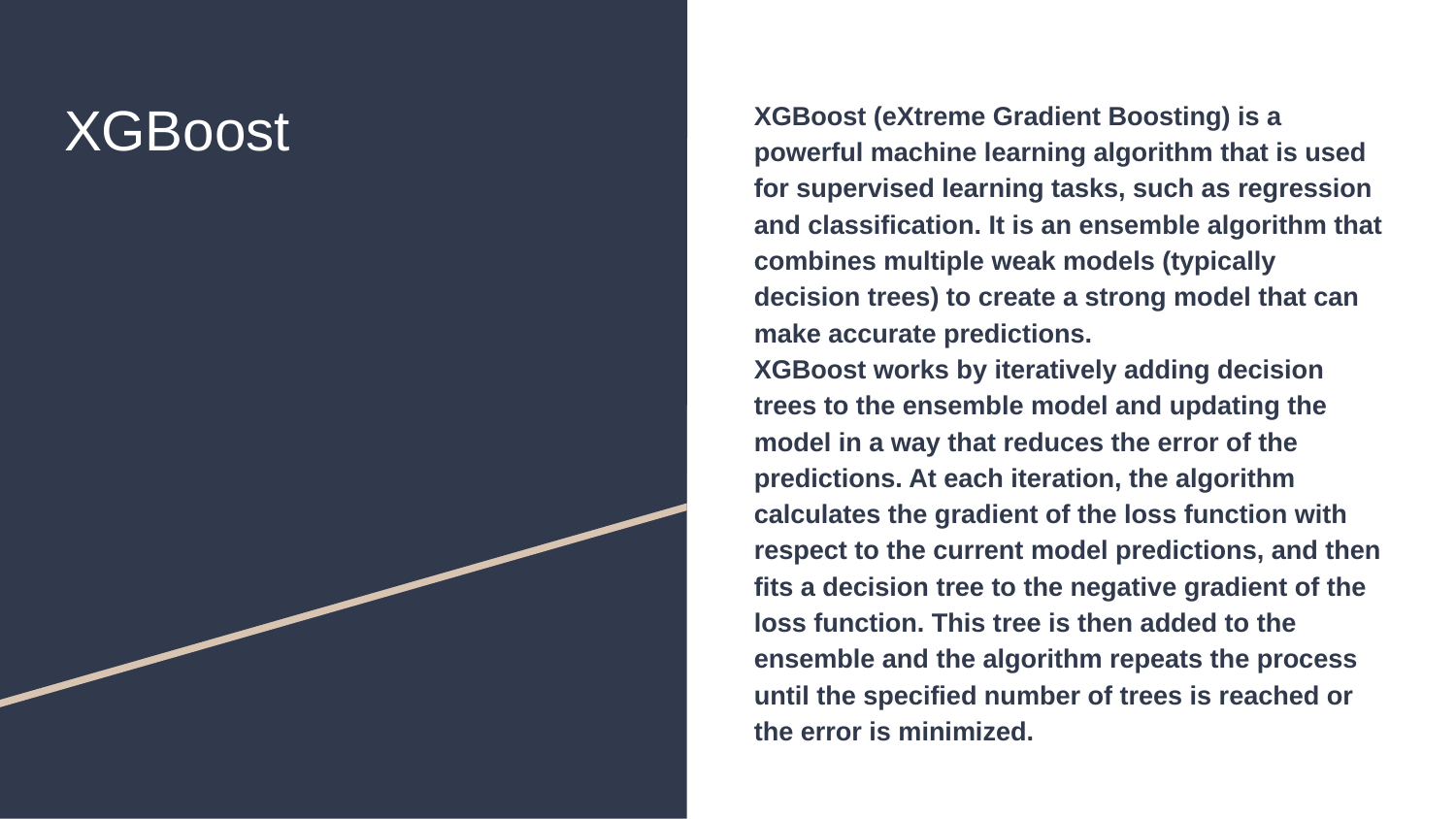

# XGBoost
XGBoost (eXtreme Gradient Boosting) is a powerful machine learning algorithm that is used for supervised learning tasks, such as regression and classification. It is an ensemble algorithm that combines multiple weak models (typically decision trees) to create a strong model that can make accurate predictions.
XGBoost works by iteratively adding decision trees to the ensemble model and updating the model in a way that reduces the error of the predictions. At each iteration, the algorithm calculates the gradient of the loss function with respect to the current model predictions, and then fits a decision tree to the negative gradient of the loss function. This tree is then added to the ensemble and the algorithm repeats the process until the specified number of trees is reached or the error is minimized.